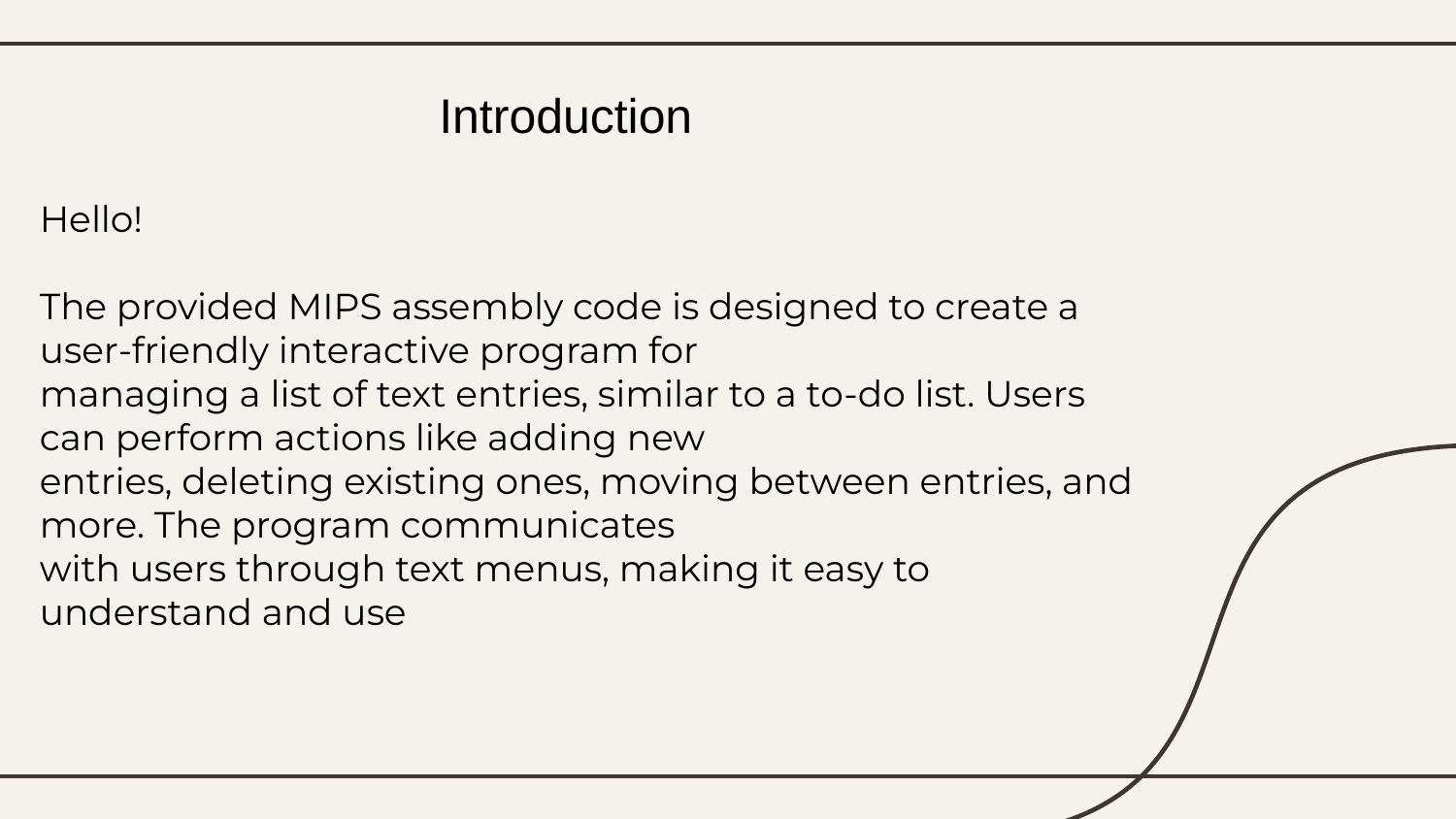

# Introduction
Hello!

The provided MIPS assembly code is designed to create a user-friendly interactive program for
managing a list of text entries, similar to a to-do list. Users can perform actions like adding new
entries, deleting existing ones, moving between entries, and more. The program communicates
with users through text menus, making it easy to understand and use